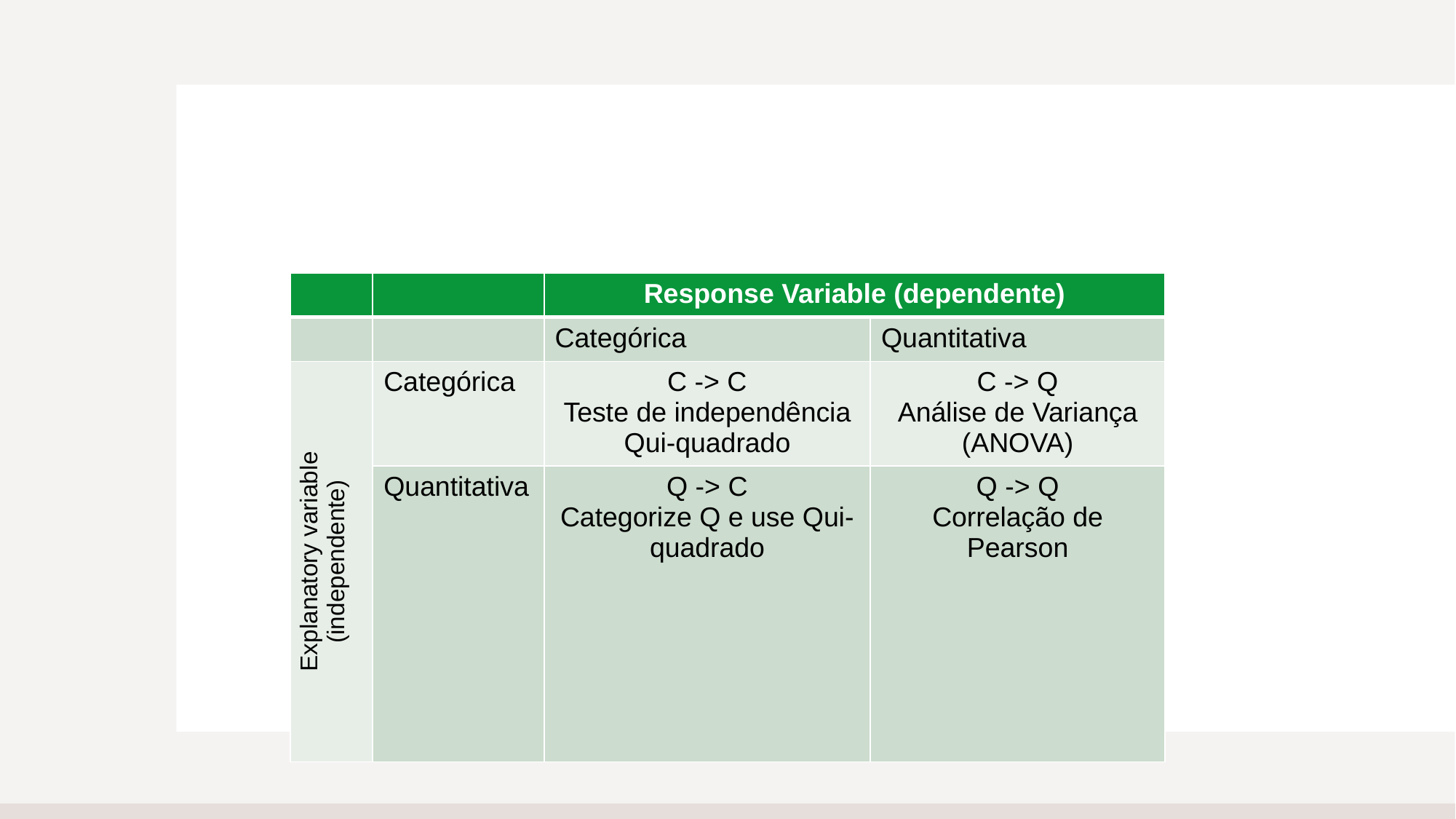

#

|  |  | Response Variable (dependente) |  |
| --- | --- | --- | --- |
|  |  | Categórica | Quantitativa |
| Explanatory variable (independente) | Categórica | C -> C Teste de independência Qui-quadrado | C -> Q Análise de Variança (ANOVA) |
|  | Quantitativa | Q -> C Categorize Q e use Qui-quadrado | Q -> Q Correlação de Pearson |